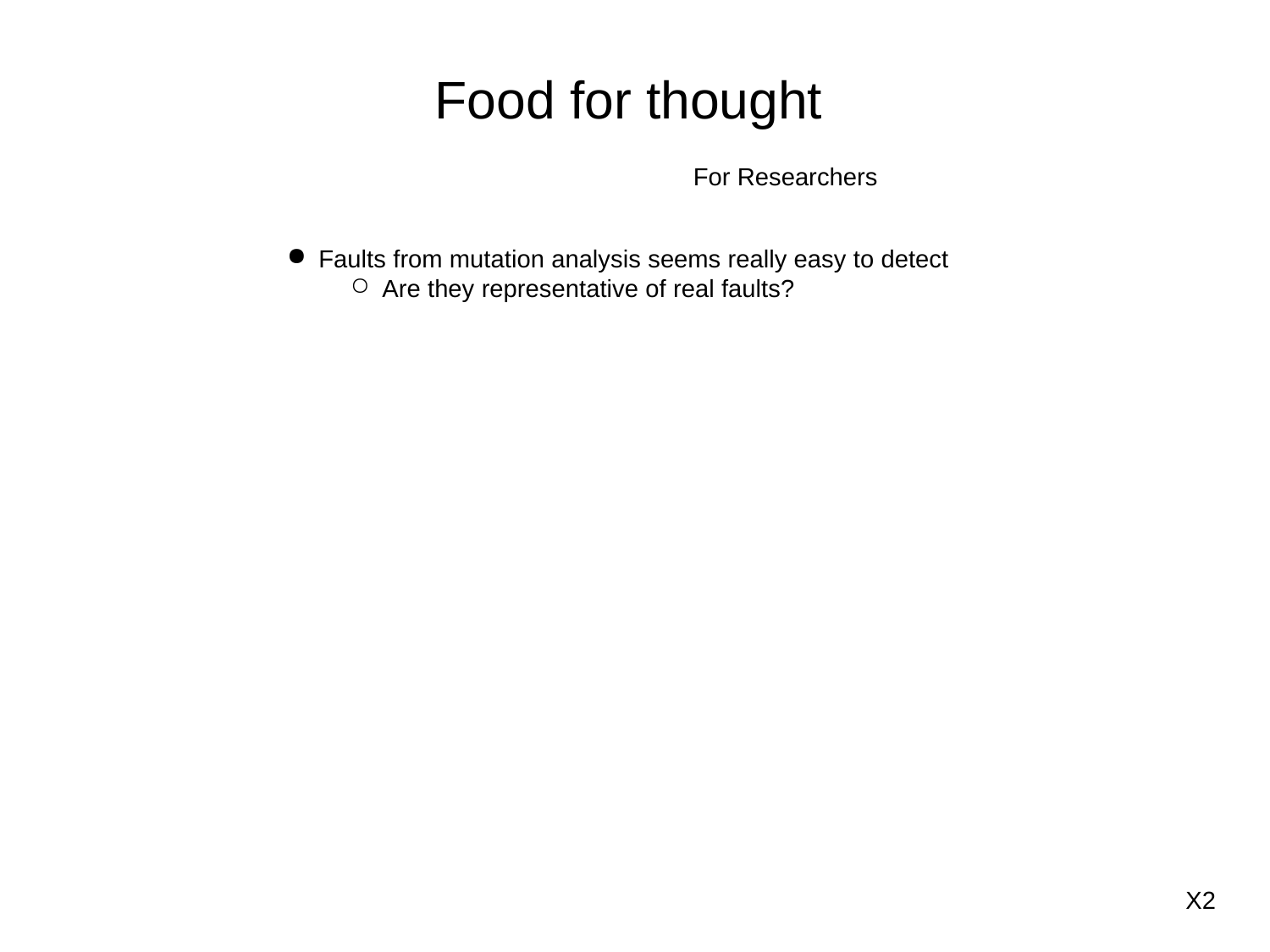

Food for thought
For Researchers
Faults from mutation analysis seems really easy to detect
Are they representative of real faults?
X2